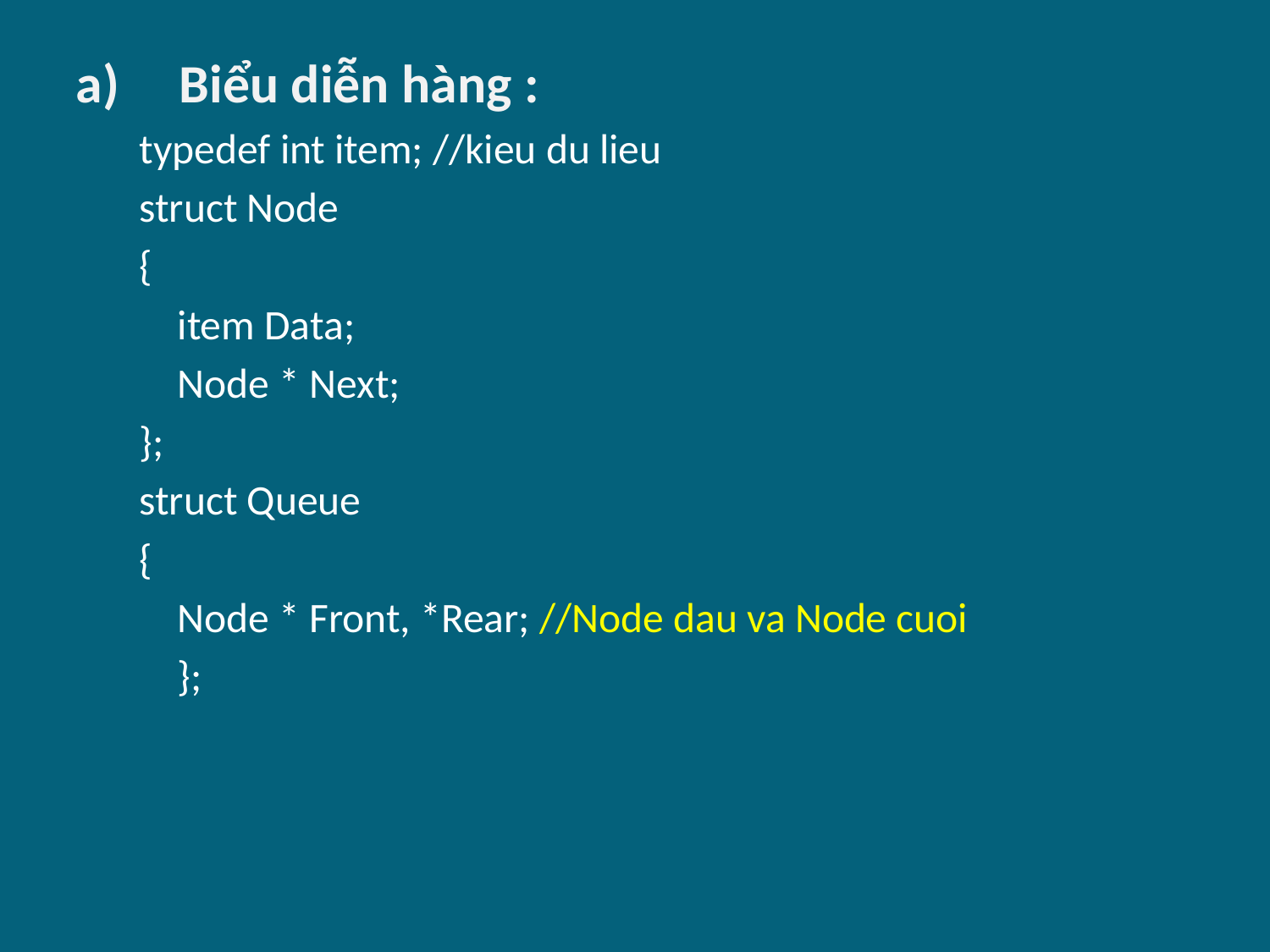

# Biểu diễn hàng :
typedef int item; //kieu du lieu
struct Node
{
    item Data;
    Node * Next;
};
struct Queue
{
    Node * Front, *Rear; //Node dau va Node cuoi
    };